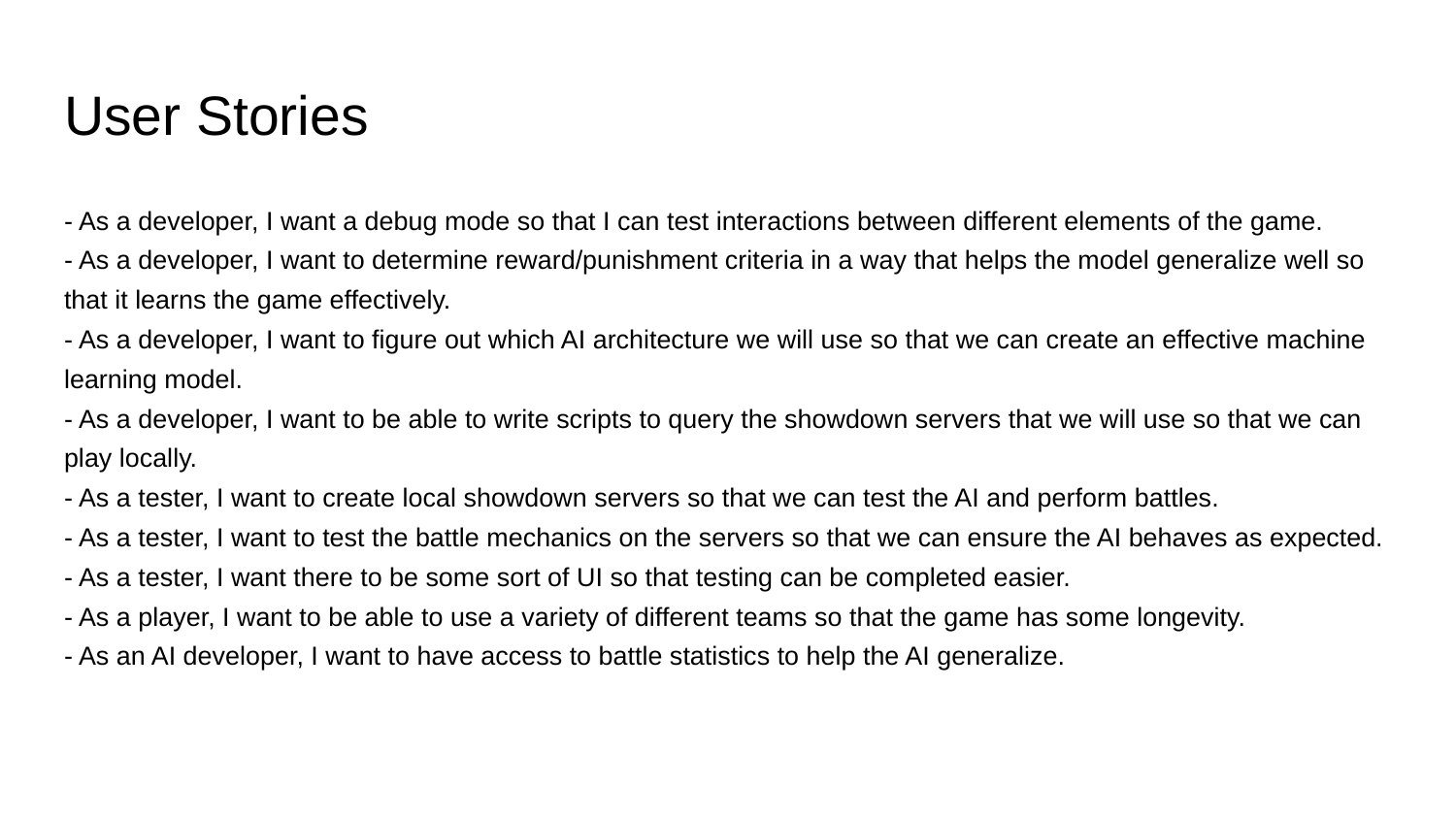

# User Stories
- As a developer, I want a debug mode so that I can test interactions between different elements of the game.
- As a developer, I want to determine reward/punishment criteria in a way that helps the model generalize well so that it learns the game effectively.
- As a developer, I want to figure out which AI architecture we will use so that we can create an effective machine learning model.
- As a developer, I want to be able to write scripts to query the showdown servers that we will use so that we can play locally.
- As a tester, I want to create local showdown servers so that we can test the AI and perform battles.
- As a tester, I want to test the battle mechanics on the servers so that we can ensure the AI behaves as expected.
- As a tester, I want there to be some sort of UI so that testing can be completed easier.
- As a player, I want to be able to use a variety of different teams so that the game has some longevity.
- As an AI developer, I want to have access to battle statistics to help the AI generalize.